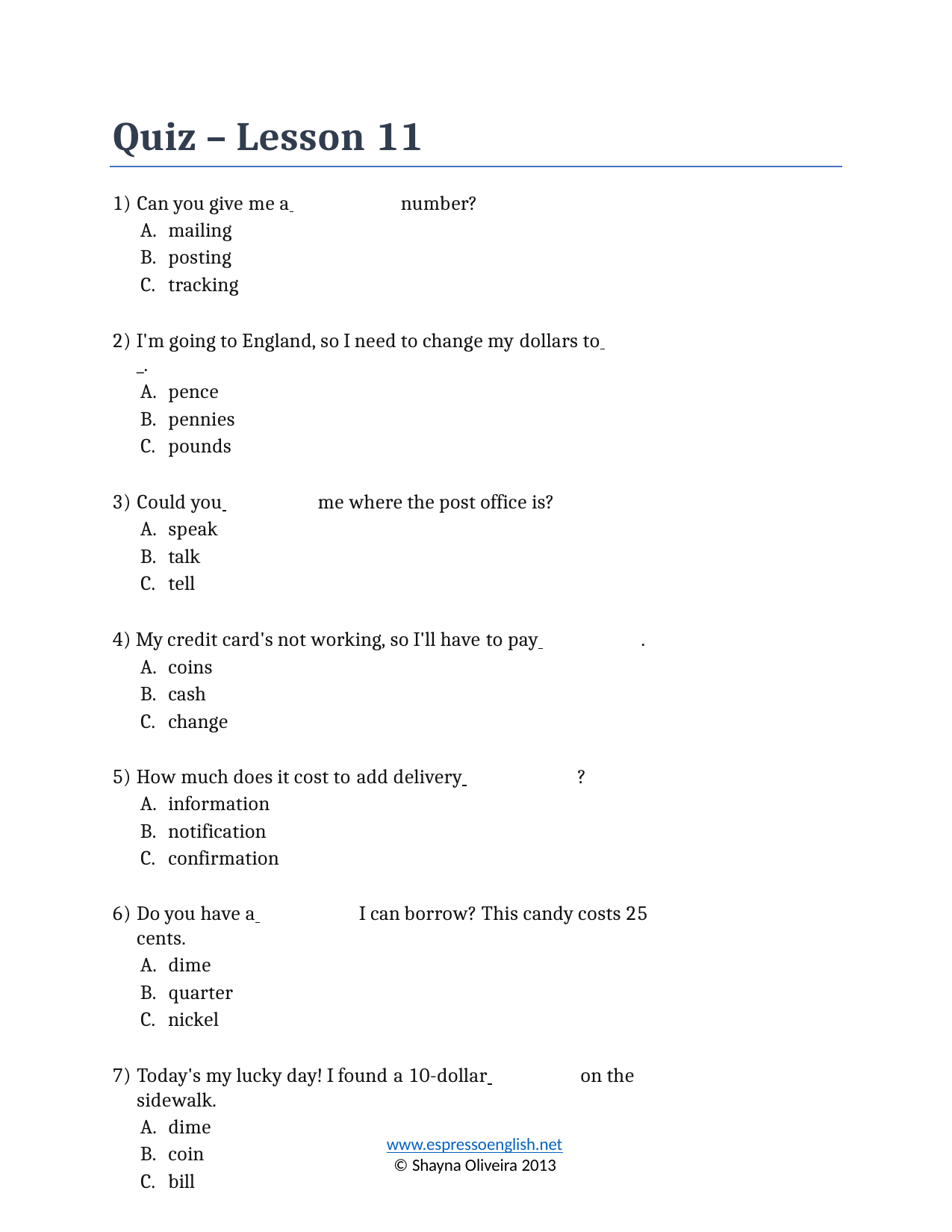

Quiz – Lesson 11

Can you give me a 	number?
mailing
posting
tracking

I'm going to England, so I need to change my dollars to 	_.
pence
pennies
pounds

Could you 	me where the post office is?
speak
talk
tell

My credit card's not working, so I'll have to pay 	.
coins
cash
change

How much does it cost to add delivery 	?
information
notification
confirmation

Do you have a 	I can borrow? This candy costs 25 cents.
dime
quarter
nickel

Today's my lucky day! I found a 10-dollar 	on the sidewalk.
dime
coin
bill
www.espressoenglish.net
© Shayna Oliveira 2013